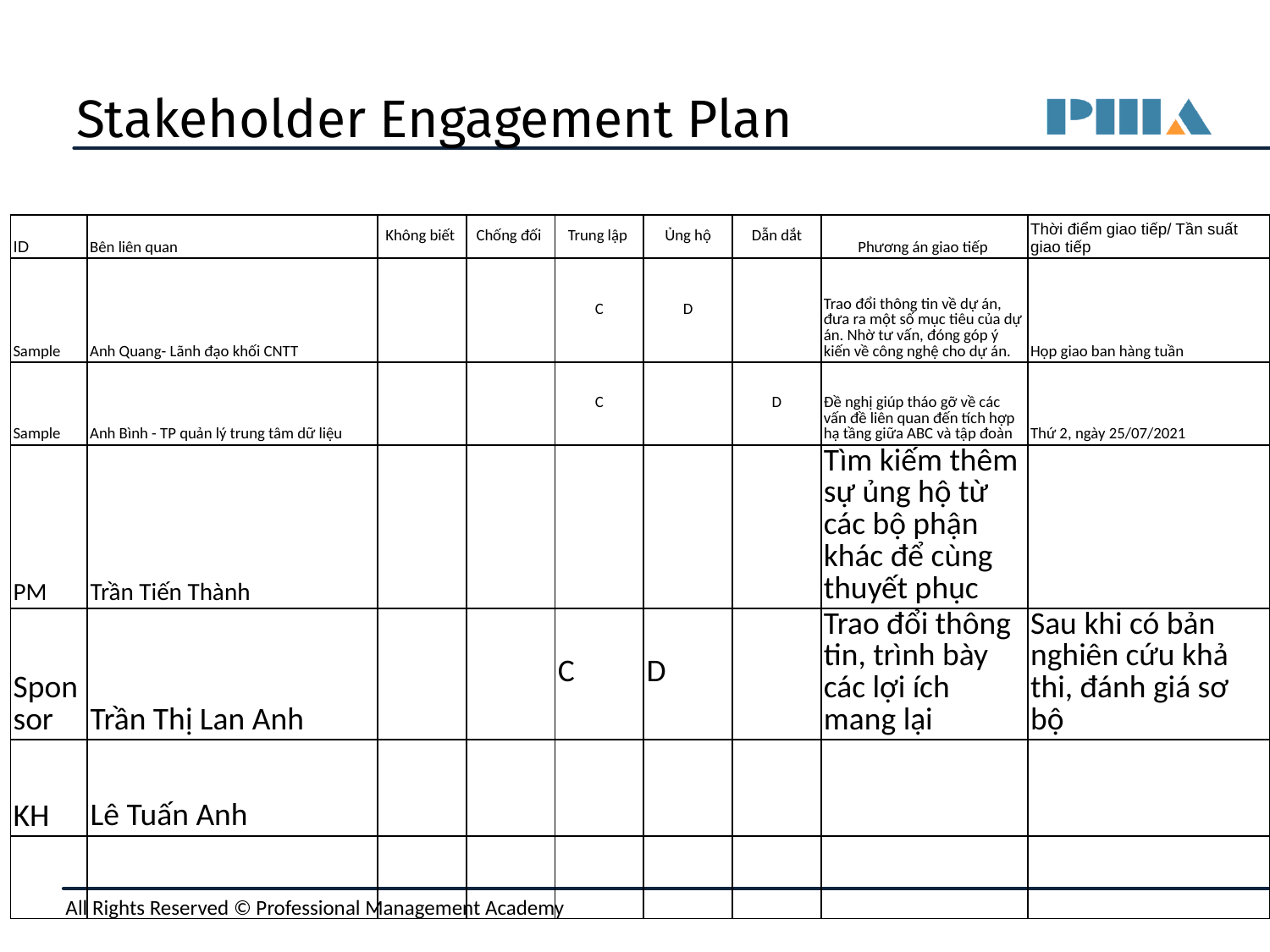

# Stakeholder Engagement Plan
| ID | Bên liên quan | Không biết | Chống đối | Trung lập | Ủng hộ | Dẫn dắt | Phương án giao tiếp | Thời điểm giao tiếp/ Tần suất giao tiếp |
| --- | --- | --- | --- | --- | --- | --- | --- | --- |
| Sample | Anh Quang- Lãnh đạo khối CNTT |  |  | C | D |  | Trao đổi thông tin về dự án, đưa ra một số mục tiêu của dự án. Nhờ tư vấn, đóng góp ý kiến về công nghệ cho dự án. | Họp giao ban hàng tuần |
| Sample | Anh Bình - TP quản lý trung tâm dữ liệu |  |  | C |  | D | Đề nghị giúp tháo gỡ về các vấn đề liên quan đến tích hợp hạ tầng giữa ABC và tập đoàn | Thứ 2, ngày 25/07/2021 |
| PM | Trần Tiến Thành |  |  |  |  |  | Tìm kiếm thêm sự ủng hộ từ các bộ phận khác để cùng thuyết phục |  |
| Sponsor | Trần Thị Lan Anh |  |  | C | D |  | Trao đổi thông tin, trình bày các lợi ích mang lại | Sau khi có bản nghiên cứu khả thi, đánh giá sơ bộ |
| KH | Lê Tuấn Anh |  |  |  |  |  |  |  |
|  |  |  |  |  |  |  |  |  |